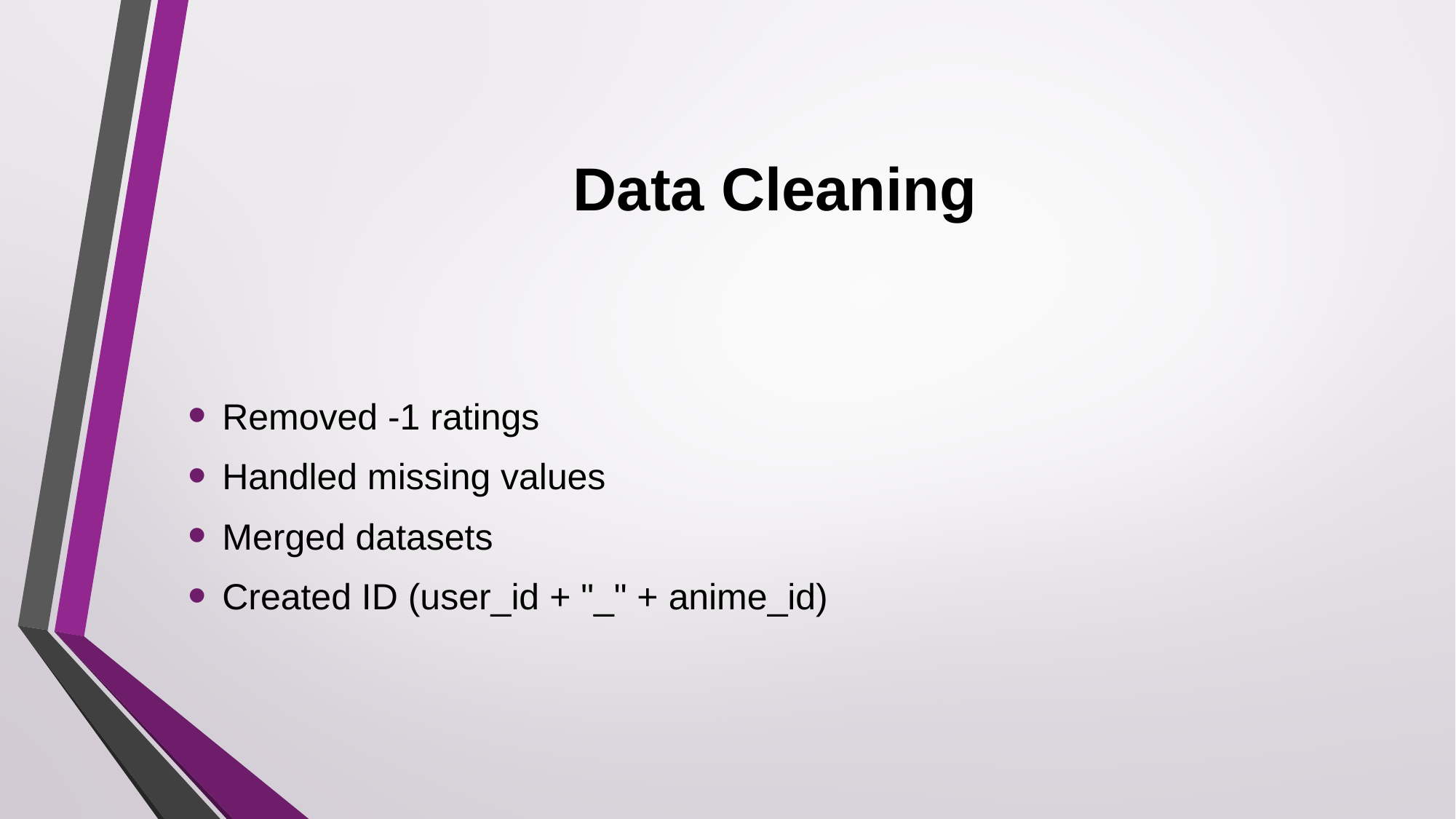

# Data Cleaning
Removed -1 ratings
Handled missing values
Merged datasets
Created ID (user_id + "_" + anime_id)